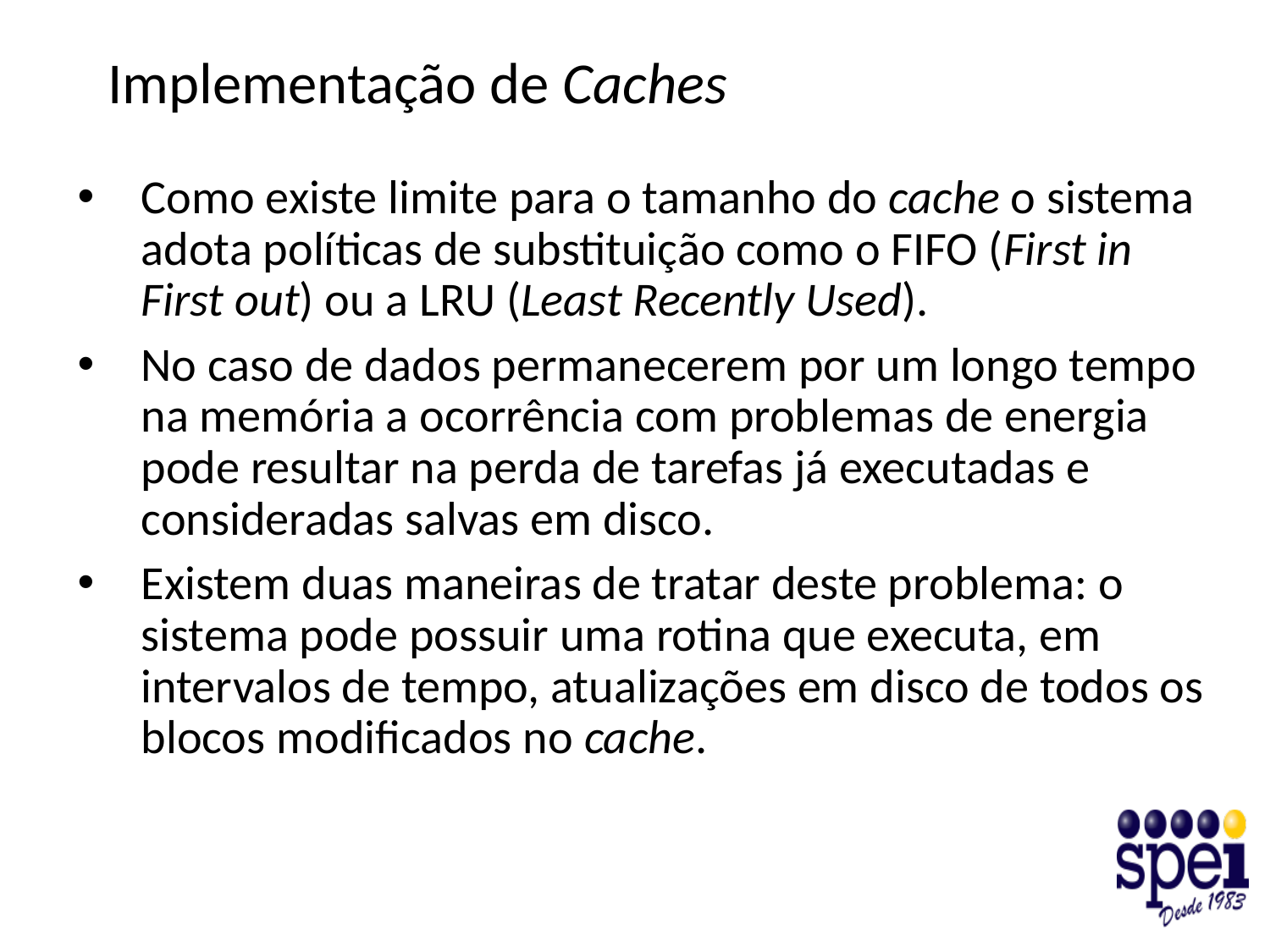

# Implementação de Caches
Como existe limite para o tamanho do cache o sistema adota políticas de substituição como o FIFO (First in First out) ou a LRU (Least Recently Used).
No caso de dados permanecerem por um longo tempo na memória a ocorrência com problemas de energia pode resultar na perda de tarefas já executadas e consideradas salvas em disco.
Existem duas maneiras de tratar deste problema: o sistema pode possuir uma rotina que executa, em intervalos de tempo, atualizações em disco de todos os blocos modificados no cache.